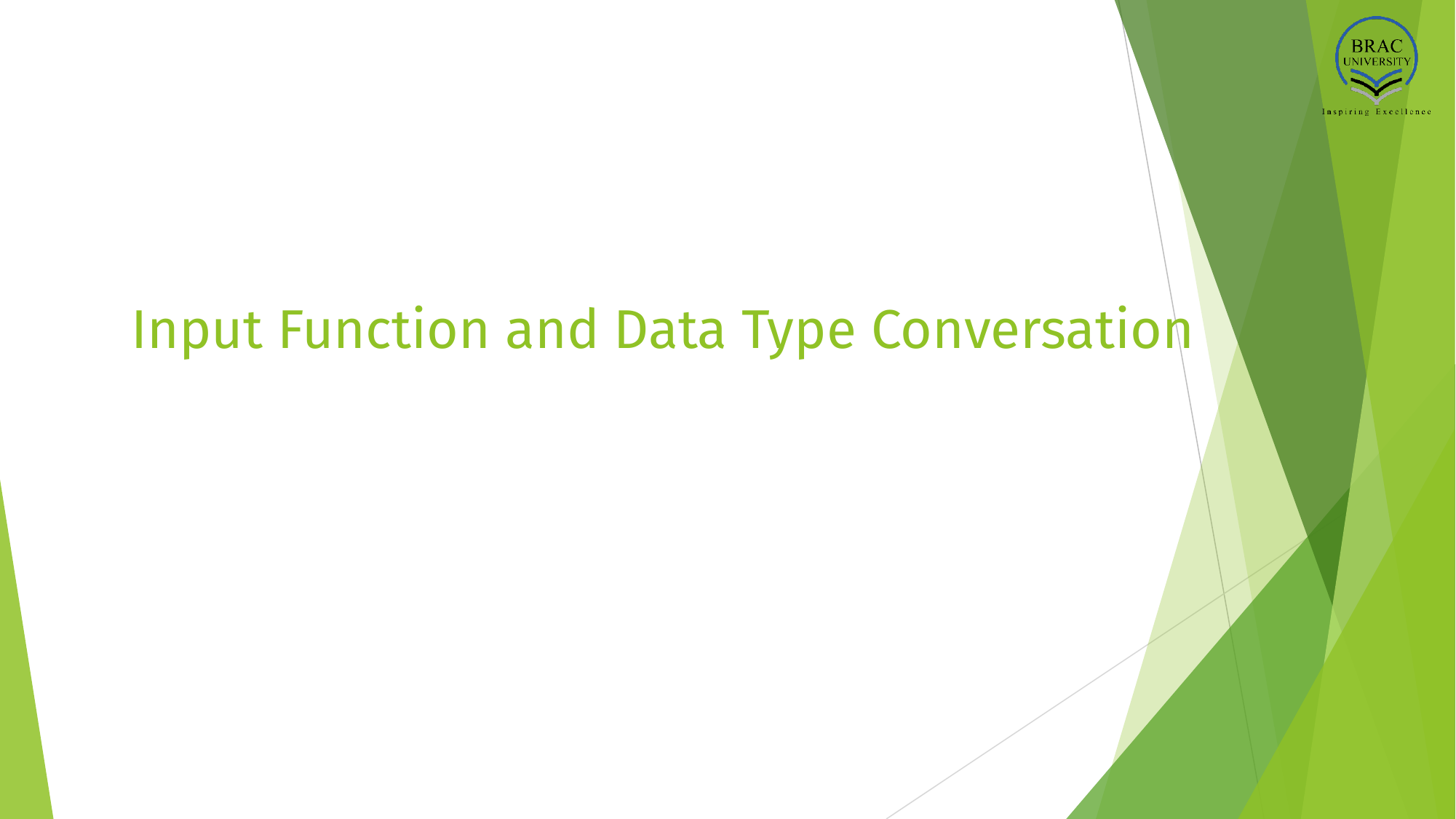

# Input Function and Data Type Conversation